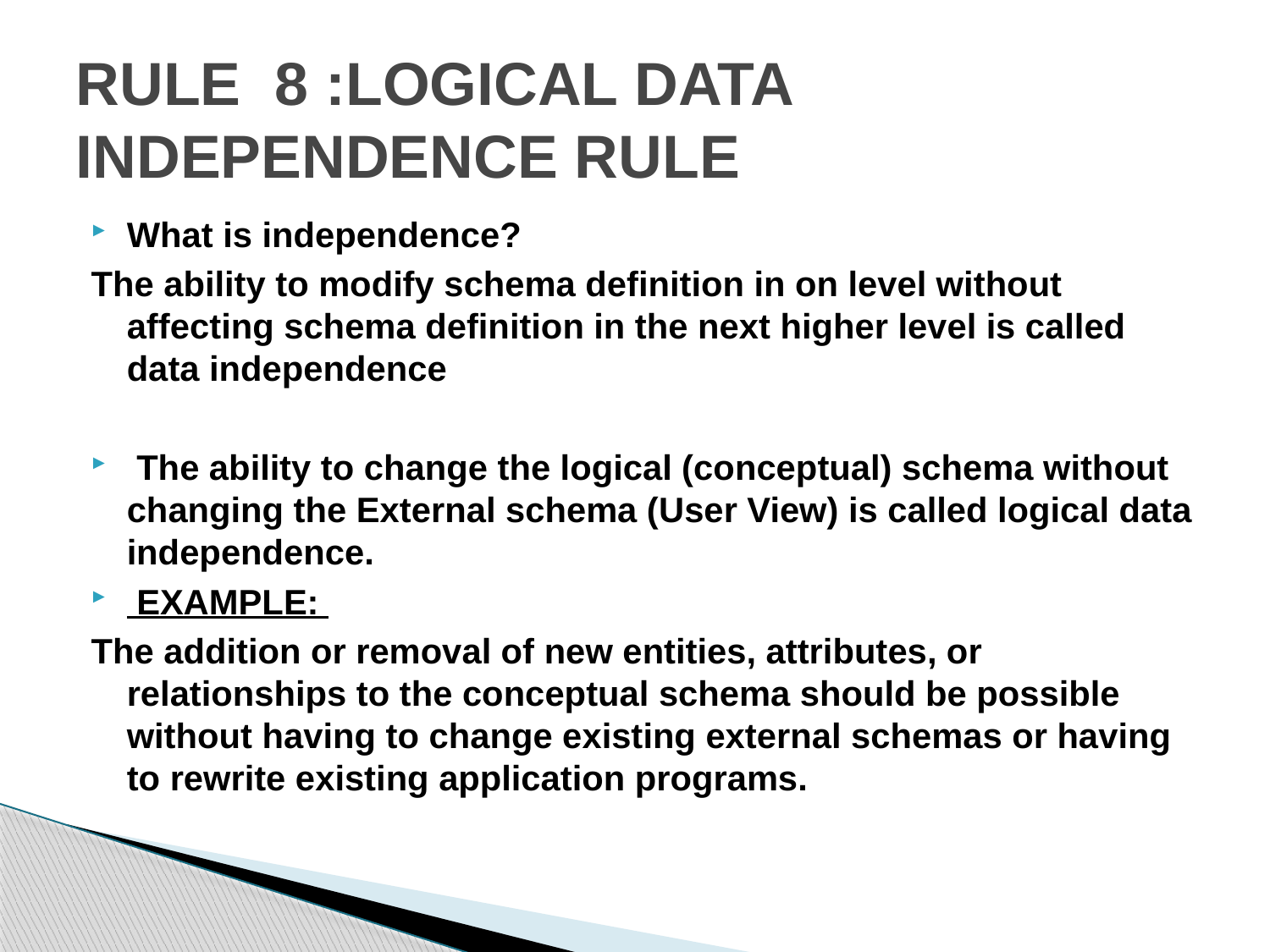

# RULE  8 :LOGICAL DATA INDEPENDENCE RULE
What is independence?
The ability to modify schema definition in on level without affecting schema definition in the next higher level is called data independence

 The ability to change the logical (conceptual) schema without changing the External schema (User View) is called logical data independence.
 EXAMPLE:
The addition or removal of new entities, attributes, or relationships to the conceptual schema should be possible without having to change existing external schemas or having to rewrite existing application programs.